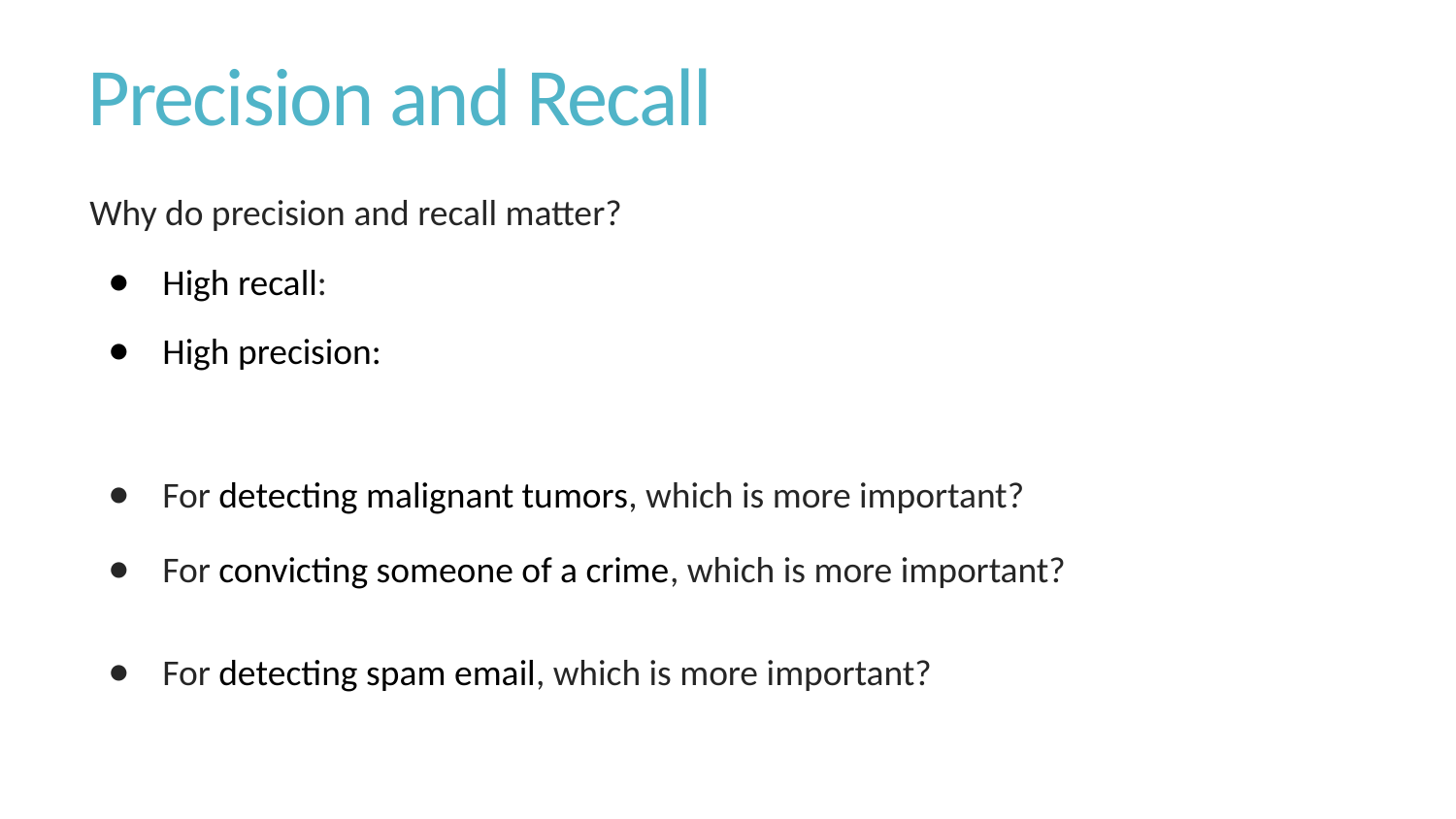

# Precision and Recall
Why do precision and recall matter?
High recall:
High precision:

For detecting malignant tumors, which is more important?

For convicting someone of a crime, which is more important?

For detecting spam email, which is more important?